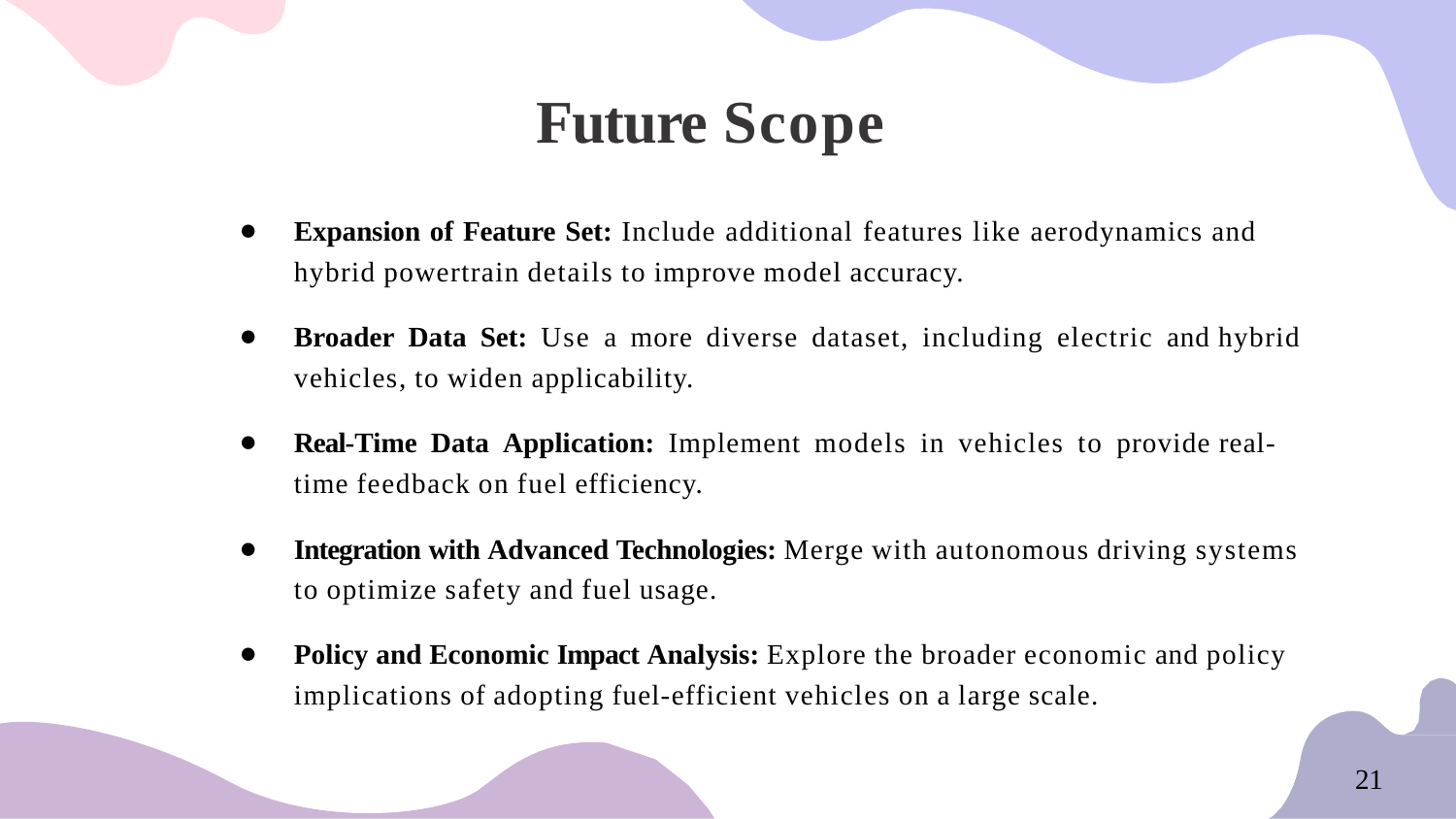

# Future Scope
Expansion of Feature Set: Include additional features like aerodynamics and hybrid powertrain details to improve model accuracy.
Broader Data Set: Use a more diverse dataset, including electric and hybrid vehicles, to widen applicability.
Real-Time Data Application: Implement models in vehicles to provide real-time feedback on fuel efficiency.
Integration with Advanced Technologies: Merge with autonomous driving systems to optimize safety and fuel usage.
Policy and Economic Impact Analysis: Explore the broader economic and policy implications of adopting fuel-efficient vehicles on a large scale.
21